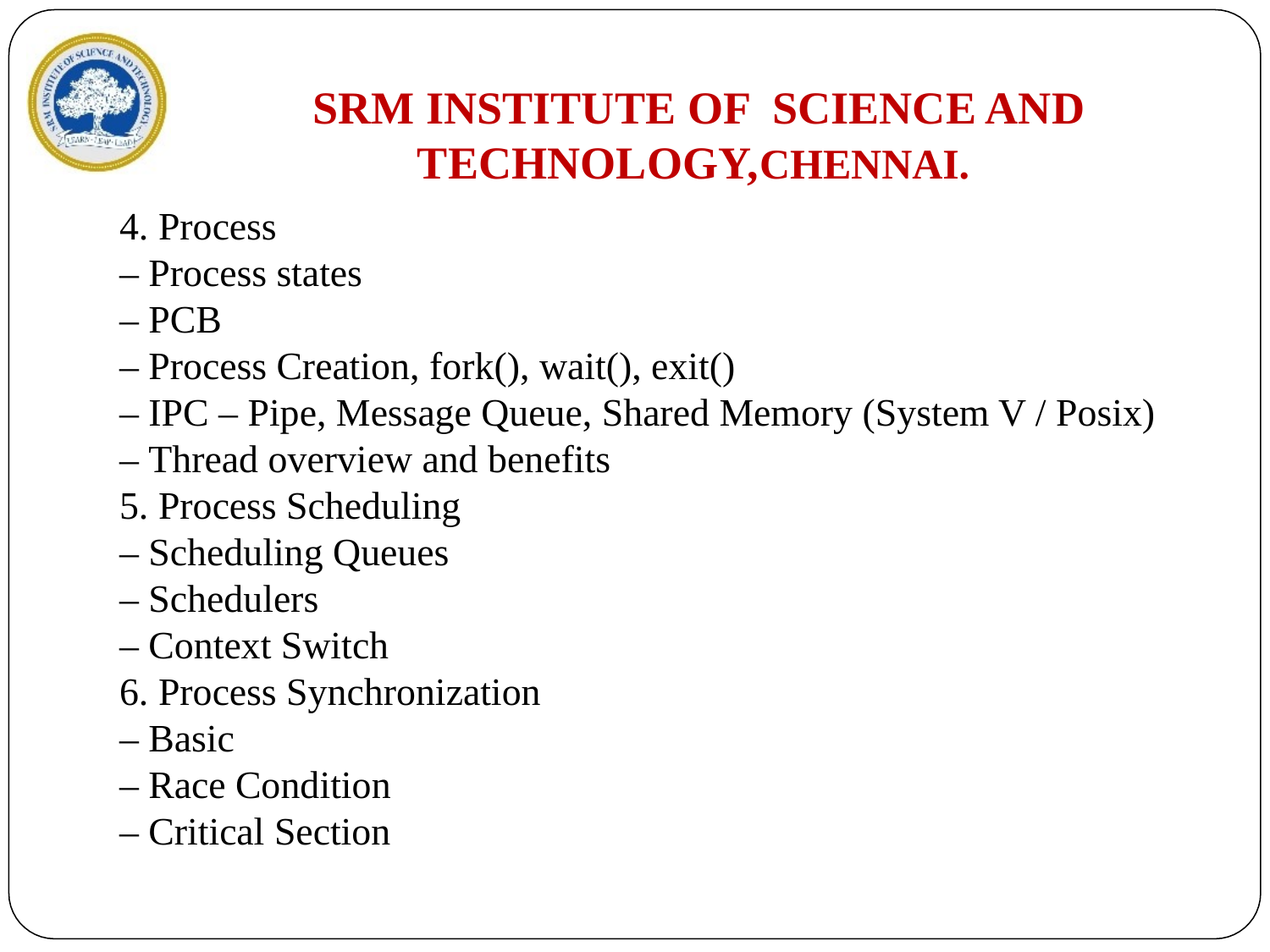

SRM INSTITUTE OF  SCIENCE AND TECHNOLOGY,CHENNAI.
4. Process
– Process states
– PCB
– Process Creation, fork(), wait(), exit()
– IPC – Pipe, Message Queue, Shared Memory (System V / Posix)
– Thread overview and benefits
5. Process Scheduling
– Scheduling Queues
– Schedulers
– Context Switch
6. Process Synchronization
– Basic
– Race Condition
– Critical Section